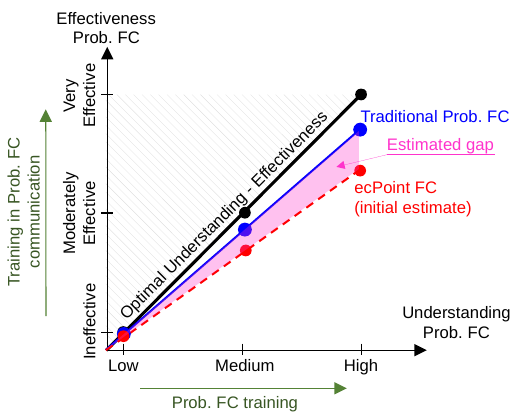

Effectiveness Prob. FC
Very
Effective

Traditional Prob. FC

Estimated gap

ecPoint FC
(initial estimate)
Training in Prob. FC communication
Moderately
Effective
Optimal Understanding - Effectiveness

Understanding Prob. FC
Ineffective

Low
Medium
High
Prob. FC training